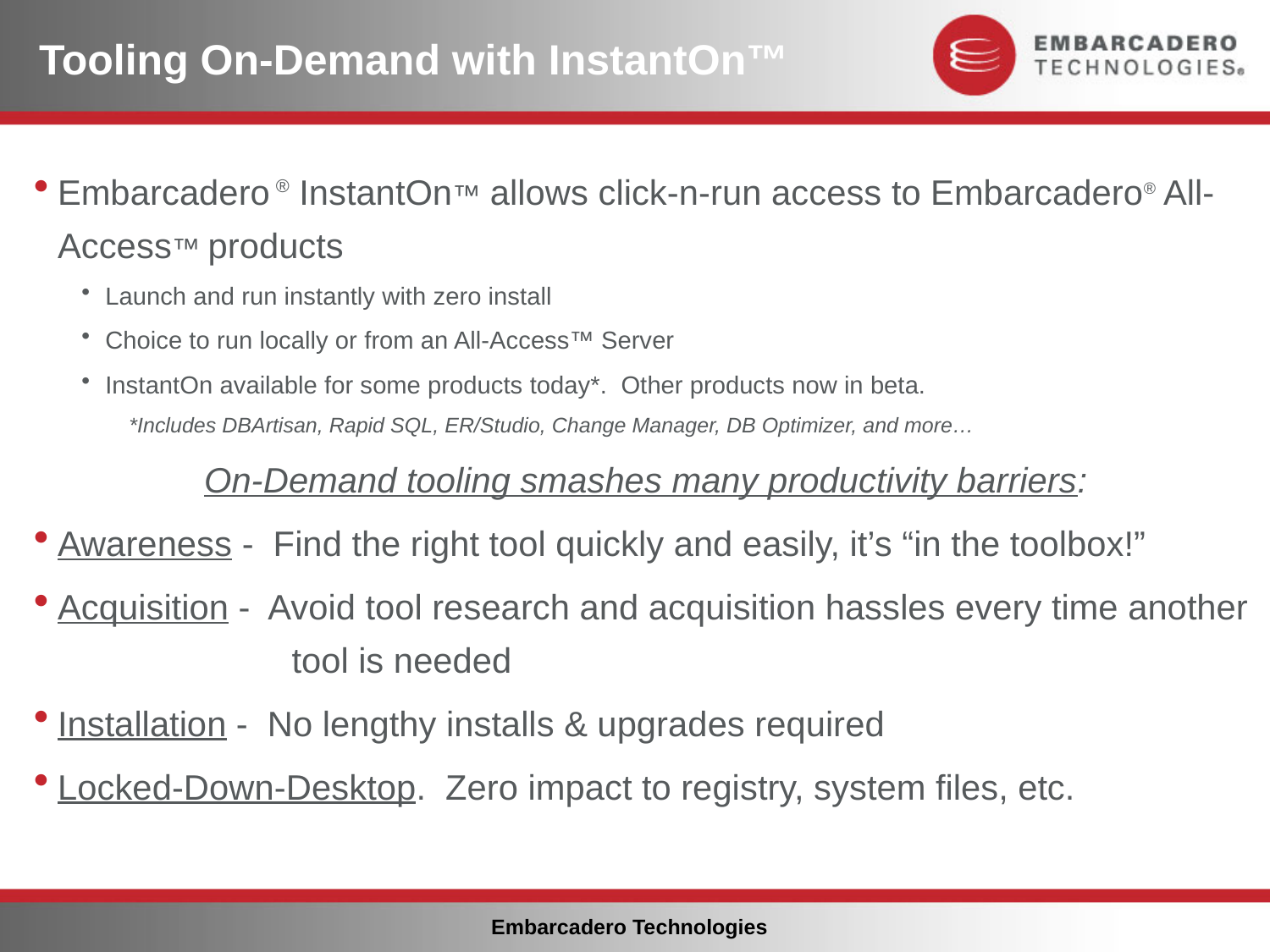

# Tooling On-Demand with InstantOn™
Embarcadero ® InstantOn™ allows click-n-run access to Embarcadero® All-Access™ products
Launch and run instantly with zero install
Choice to run locally or from an All-Access™ Server
InstantOn available for some products today*.  Other products now in beta.
*Includes DBArtisan, Rapid SQL, ER/Studio, Change Manager, DB Optimizer, and more…
On-Demand tooling smashes many productivity barriers:
Awareness -  Find the right tool quickly and easily, it’s “in the toolbox!”
Acquisition -  Avoid tool research and acquisition hassles every time another
	           tool is needed
Installation -  No lengthy installs & upgrades required
Locked-Down-Desktop.  Zero impact to registry, system files, etc.